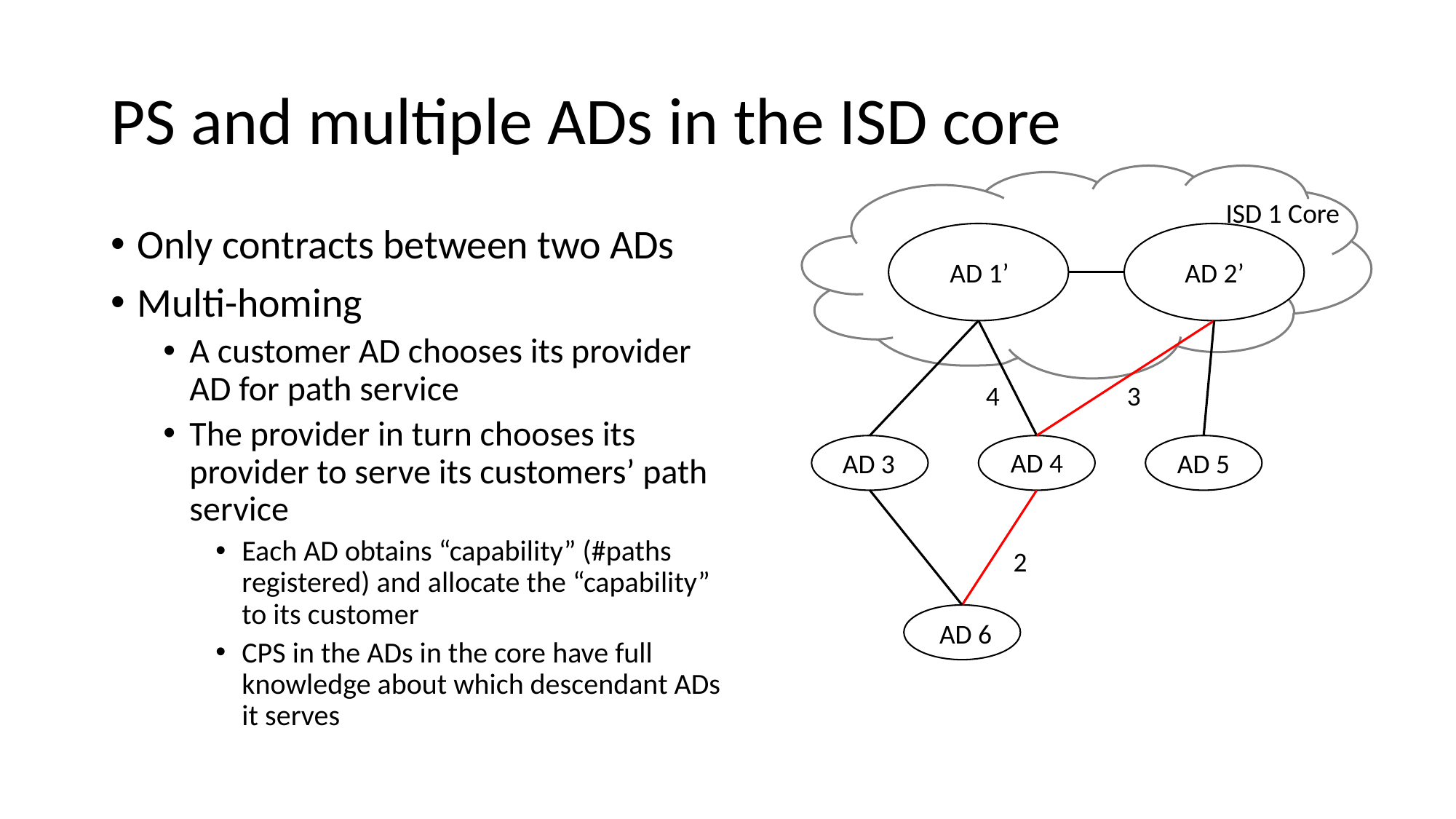

# PS and multiple ADs in the ISD core

ISD 1 Core
Only contracts between two ADs
Multi-homing
A customer AD chooses its provider AD for path service
The provider in turn chooses its provider to serve its customers’ path service
Each AD obtains “capability” (#paths registered) and allocate the “capability” to its customer
CPS in the ADs in the core have full knowledge about which descendant ADs it serves

AD 1’
AD 2’
4
3

AD 4
AD 3
AD 5
2

AD 6